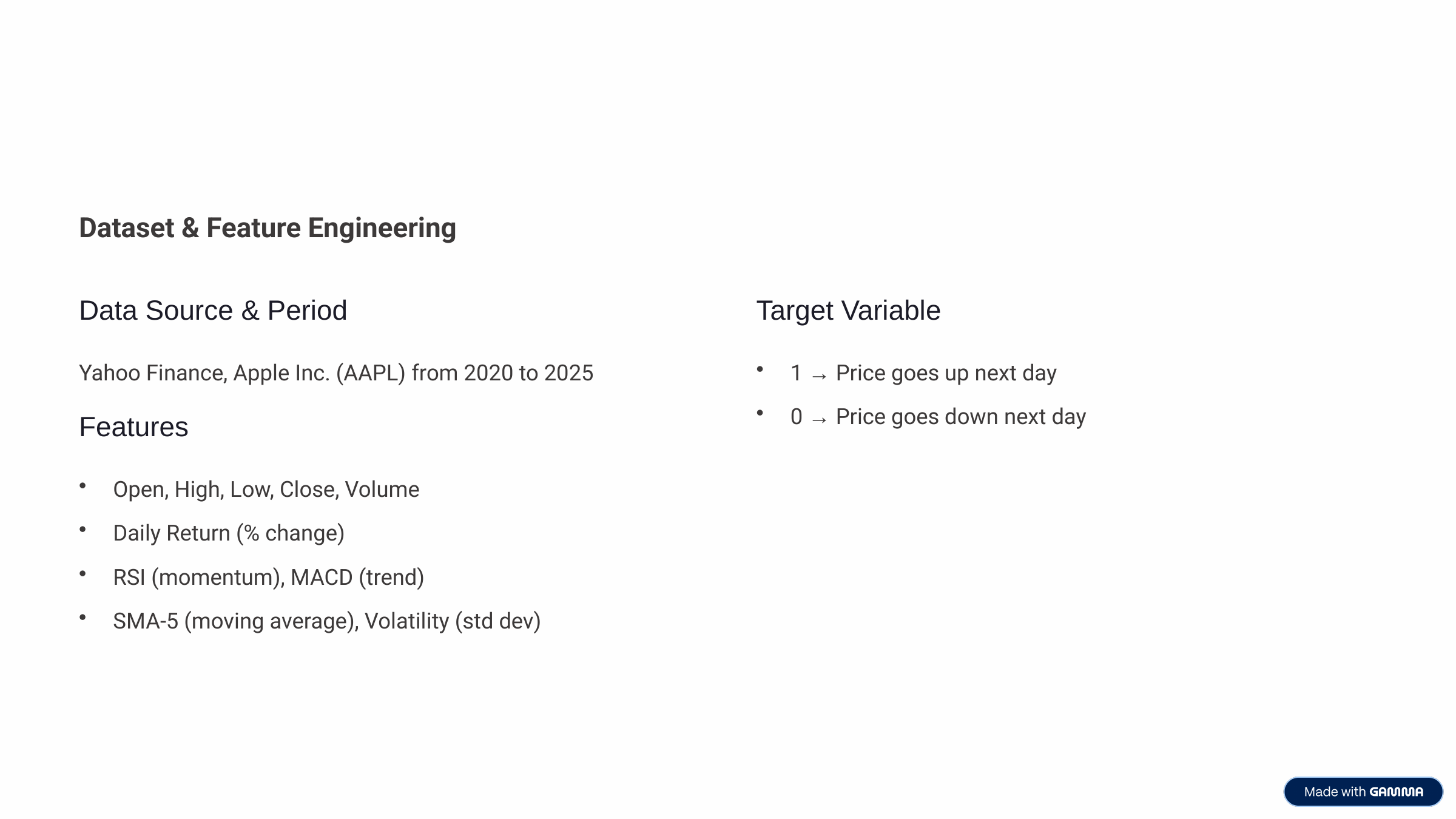

Dataset & Feature Engineering
Data Source & Period
Target Variable
Yahoo Finance, Apple Inc. (AAPL) from 2020 to 2025
1 → Price goes up next day
0 → Price goes down next day
Features
Open, High, Low, Close, Volume
Daily Return (% change)
RSI (momentum), MACD (trend)
SMA-5 (moving average), Volatility (std dev)